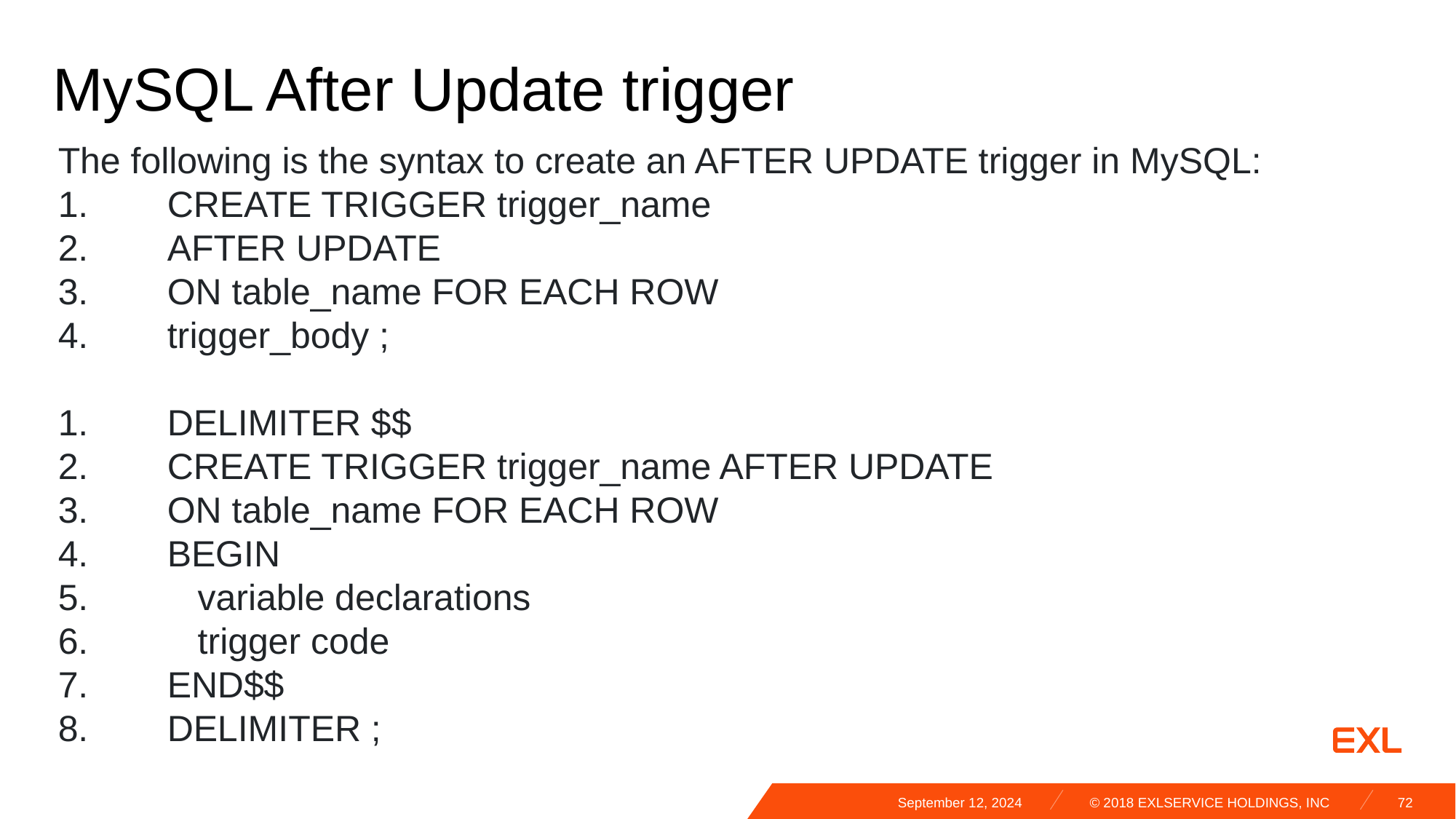

MySQL After Update trigger
The following is the syntax to create an AFTER UPDATE trigger in MySQL:
1.	CREATE TRIGGER trigger_name
2.	AFTER UPDATE
3.	ON table_name FOR EACH ROW
4.	trigger_body ;

1.	DELIMITER $$
2.	CREATE TRIGGER trigger_name AFTER UPDATE
3.	ON table_name FOR EACH ROW
4.	BEGIN
5.	   variable declarations
6.	   trigger code
7.	END$$
8.	DELIMITER ;